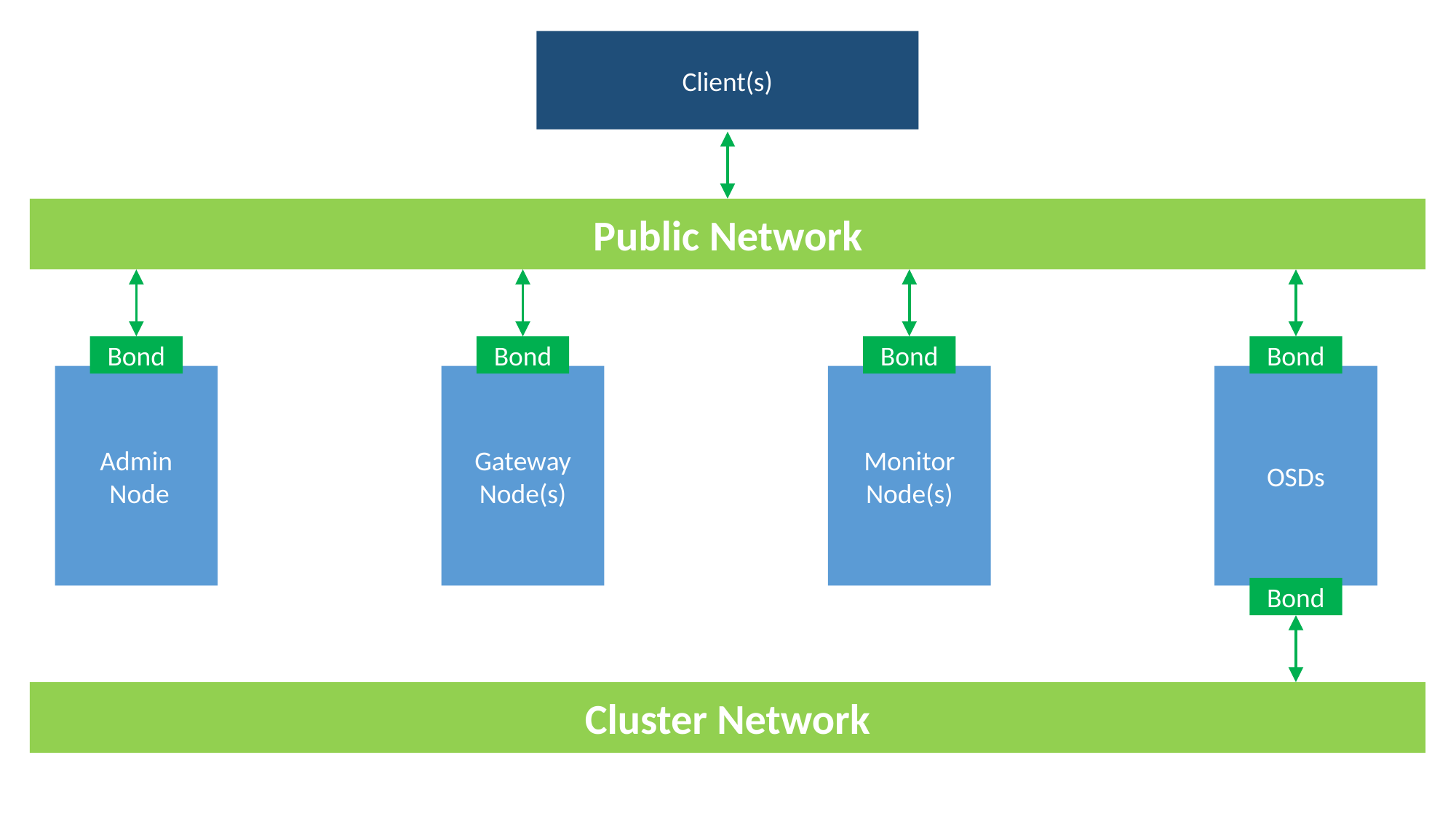

Client(s)

Public Network
Bond
Admin
 Node
Bond
Gateway Node(s)
Bond
Monitor Node(s)
Bond
OSDs
Bond
Cluster Network